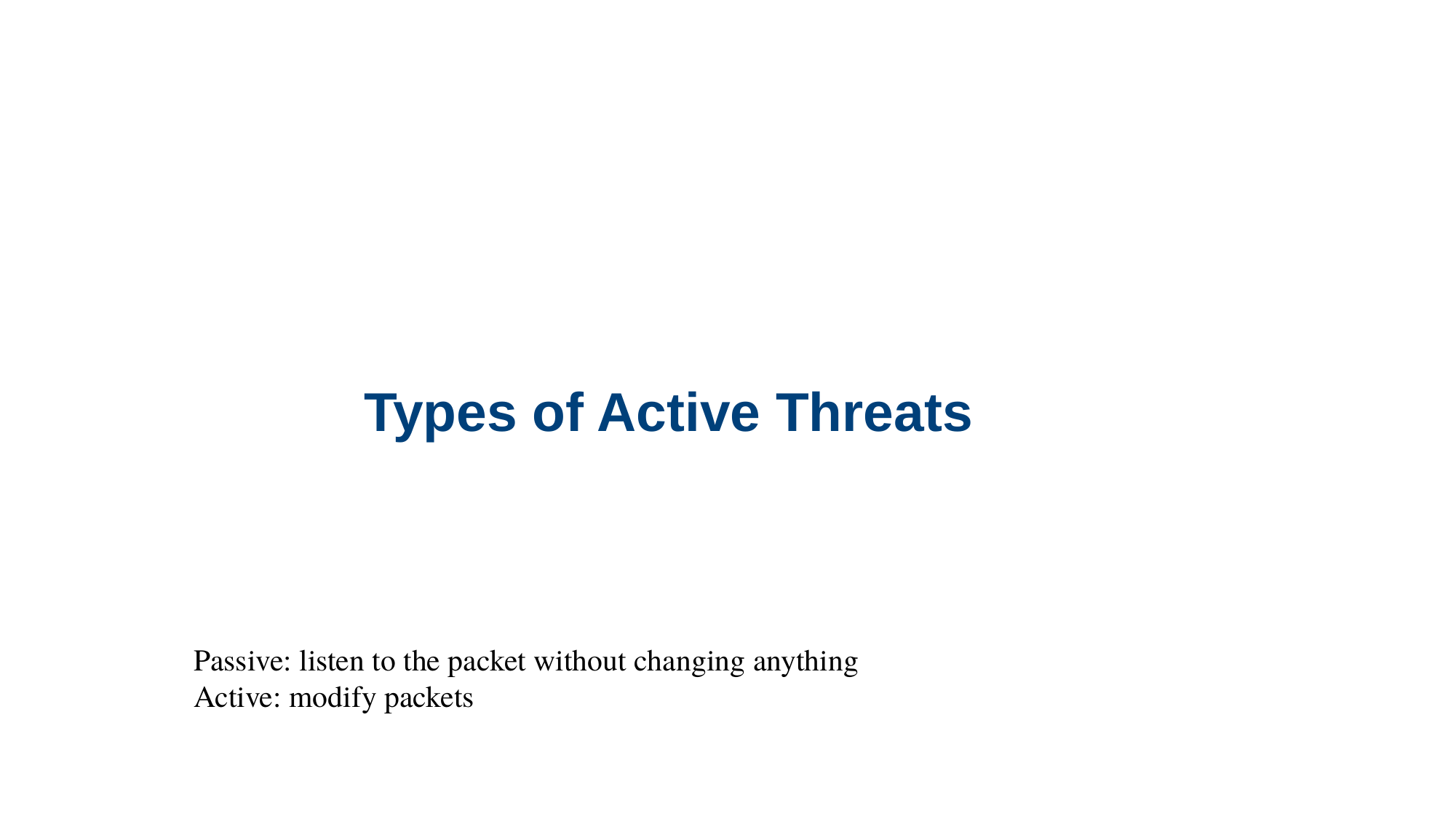

# Types of Active Threats
Passive: listen to the packet without changing anything
Active: modify packets